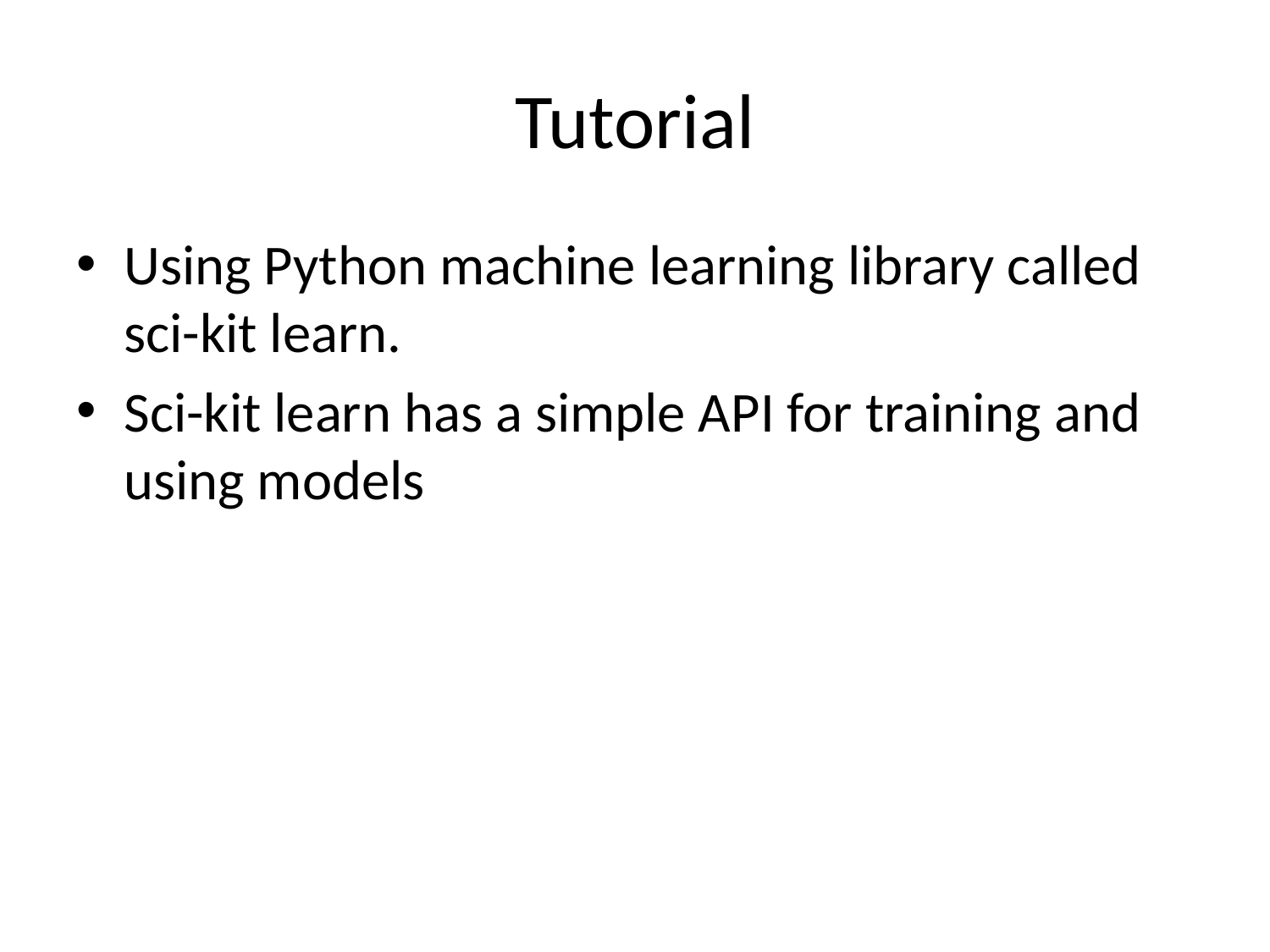

# Tutorial
Using Python machine learning library called sci-kit learn.
Sci-kit learn has a simple API for training and using models